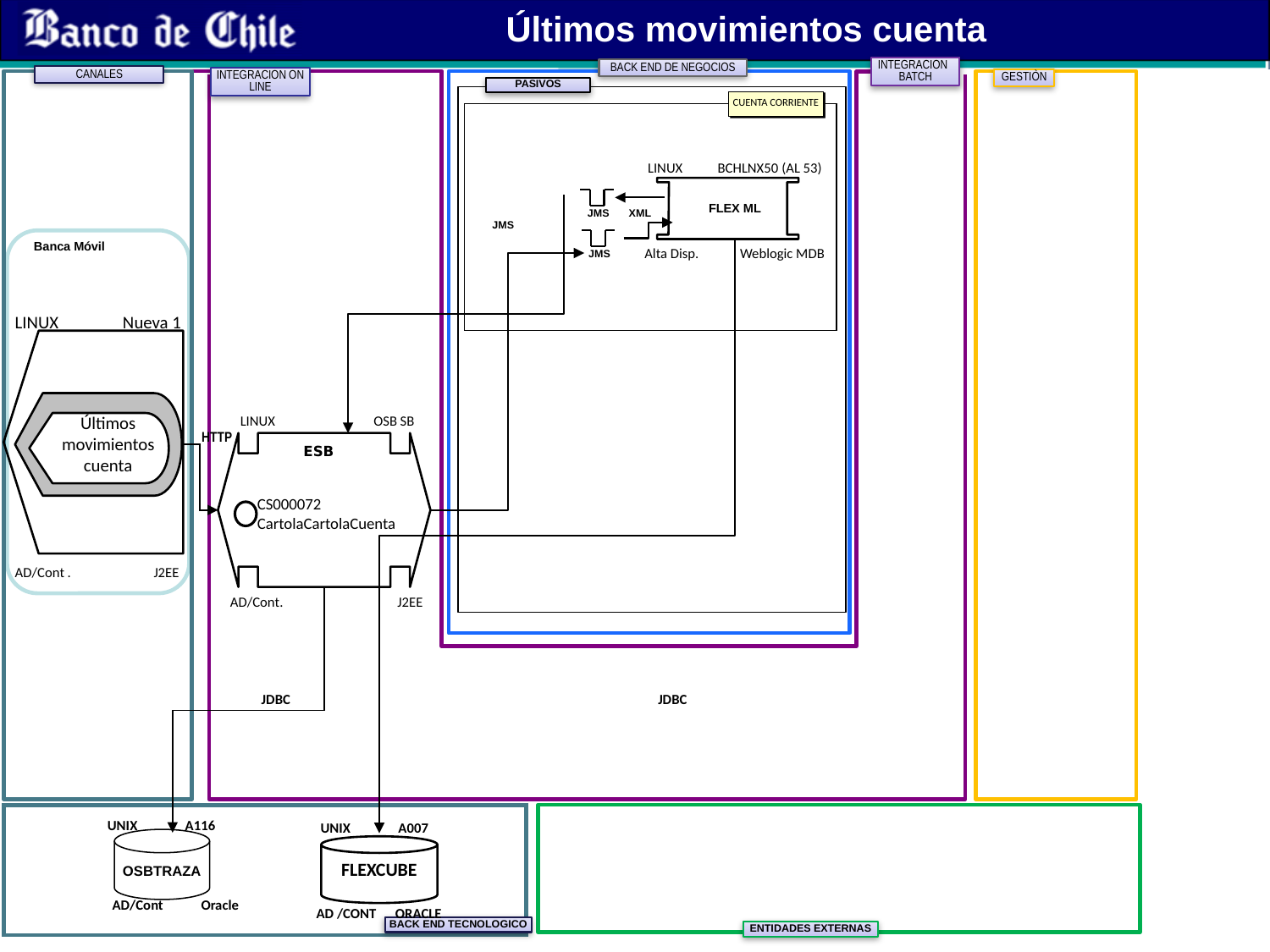

Últimos movimientos cuenta
INTEGRACION   BATCH
BACK END DE NEGOCIOS
CANALES
INTEGRACION ON LINE
GESTIÒN

PASIVOS

CUENTA CORRIENTE

LINUX           BCHLNX50 (AL 53)

FLEX ML
XML
JMS
JMS

Banca Móvil

Últimos movimientos cuenta
JMS
Alta Disp.             Weblogic MDB
LINUX                Nueva 1

LINUX                               OSB SB
HTTP

ESB
CS000072 CartolaCartolaCuenta

AD/Cont .                          J2EE
AD/Cont.                                    J2EE
JDBC
JDBC

UNIX               A116
UNIX               A007
FLEXCUBE
AD /CONT      ORACLE

OSBTRAZA

AD/Cont            Oracle
BACK END TECNOLOGICO
ENTIDADES EXTERNAS